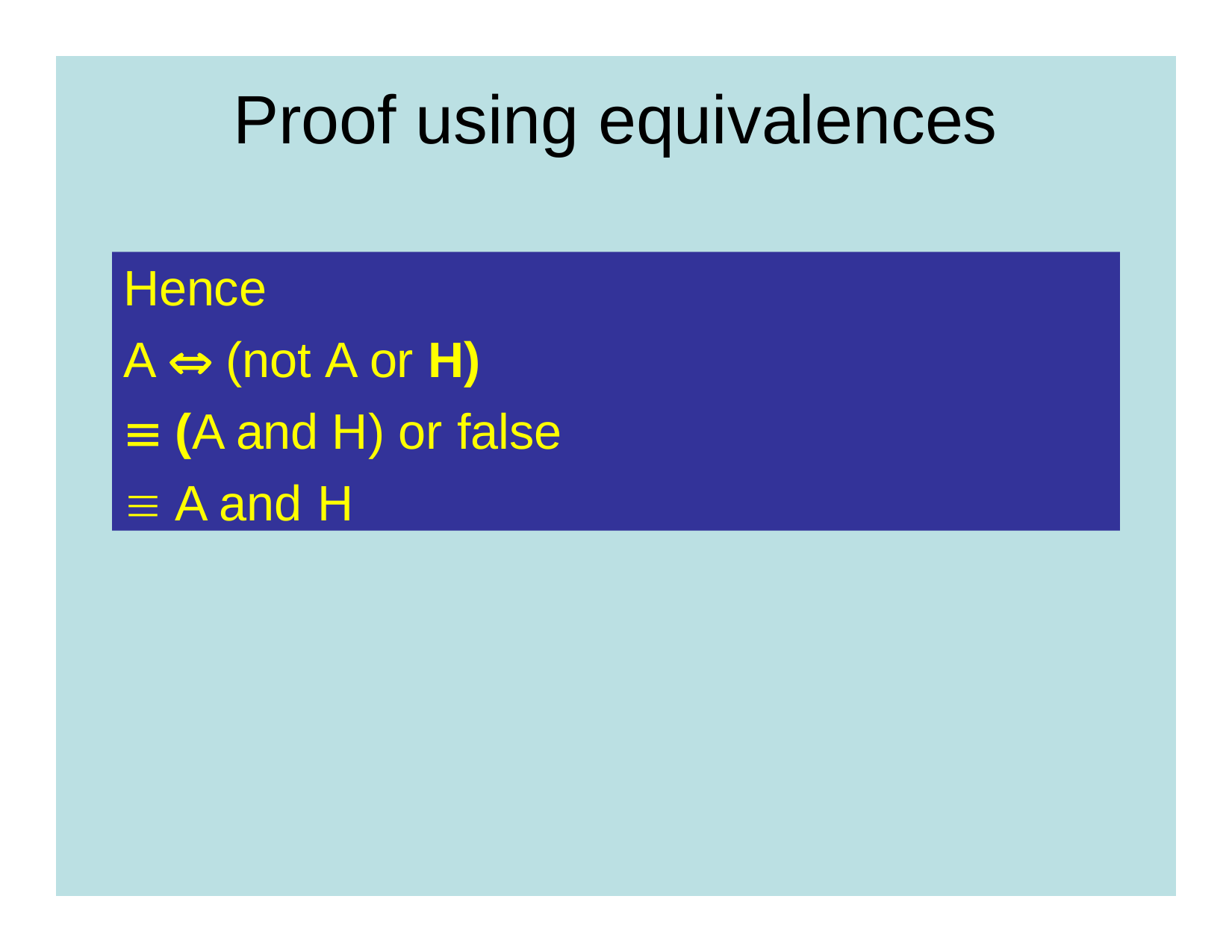

Proof using equivalences
Hence
A ⇔ (not A or H)
≡ (A and H) or false
≡ A and H